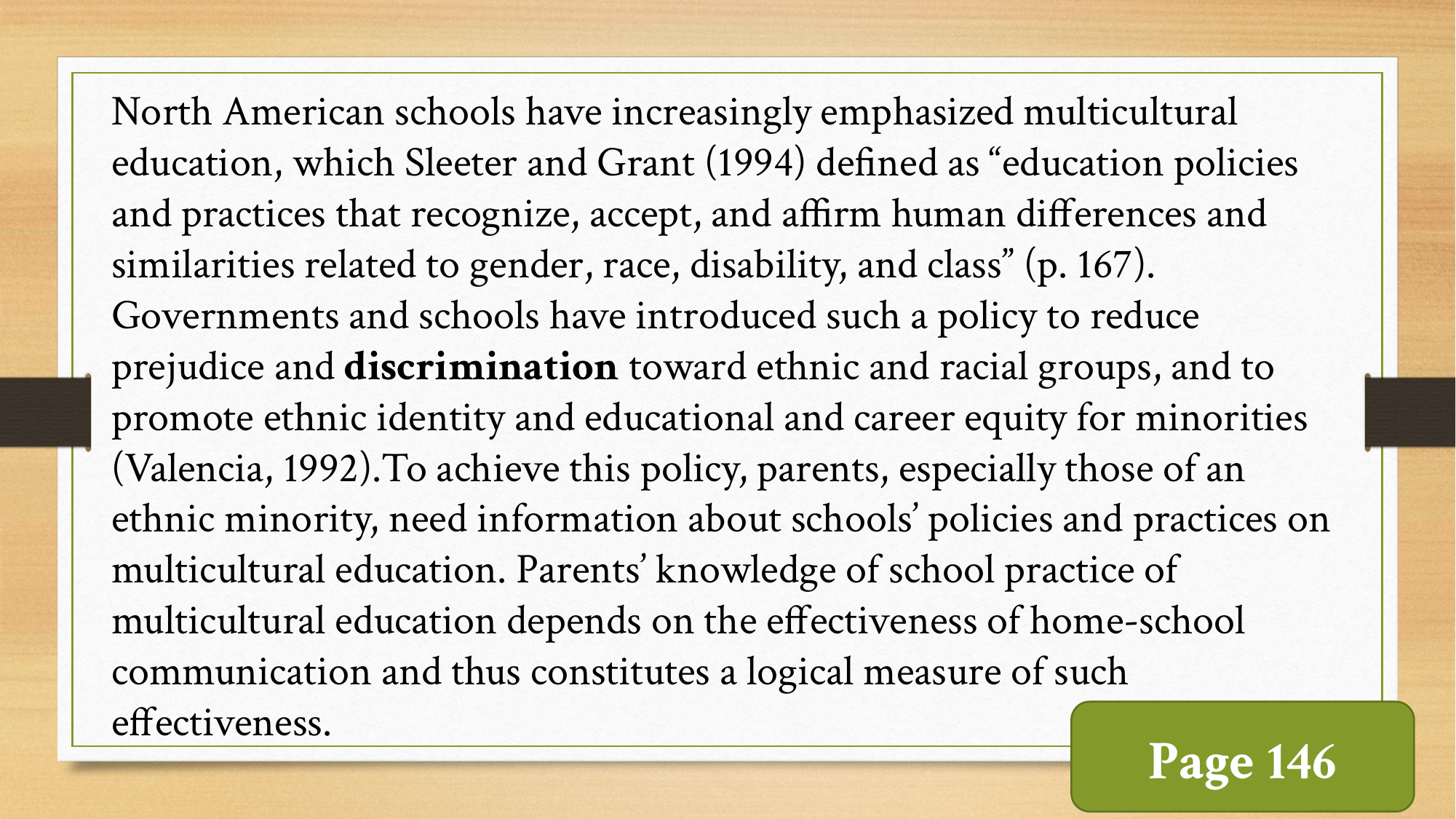

North American schools have increasingly emphasized multicultural education, which Sleeter and Grant (1994) defined as “education policies and practices that recognize, accept, and affirm human differences and similarities related to gender, race, disability, and class” (p. 167). Governments and schools have introduced such a policy to reduce prejudice and discrimination toward ethnic and racial groups, and to promote ethnic identity and educational and career equity for minorities (Valencia, 1992).To achieve this policy, parents, especially those of an ethnic minority, need information about schools’ policies and practices on multicultural education. Parents’ knowledge of school practice of multicultural education depends on the effectiveness of home-school communication and thus constitutes a logical measure of such effectiveness.
Page 146